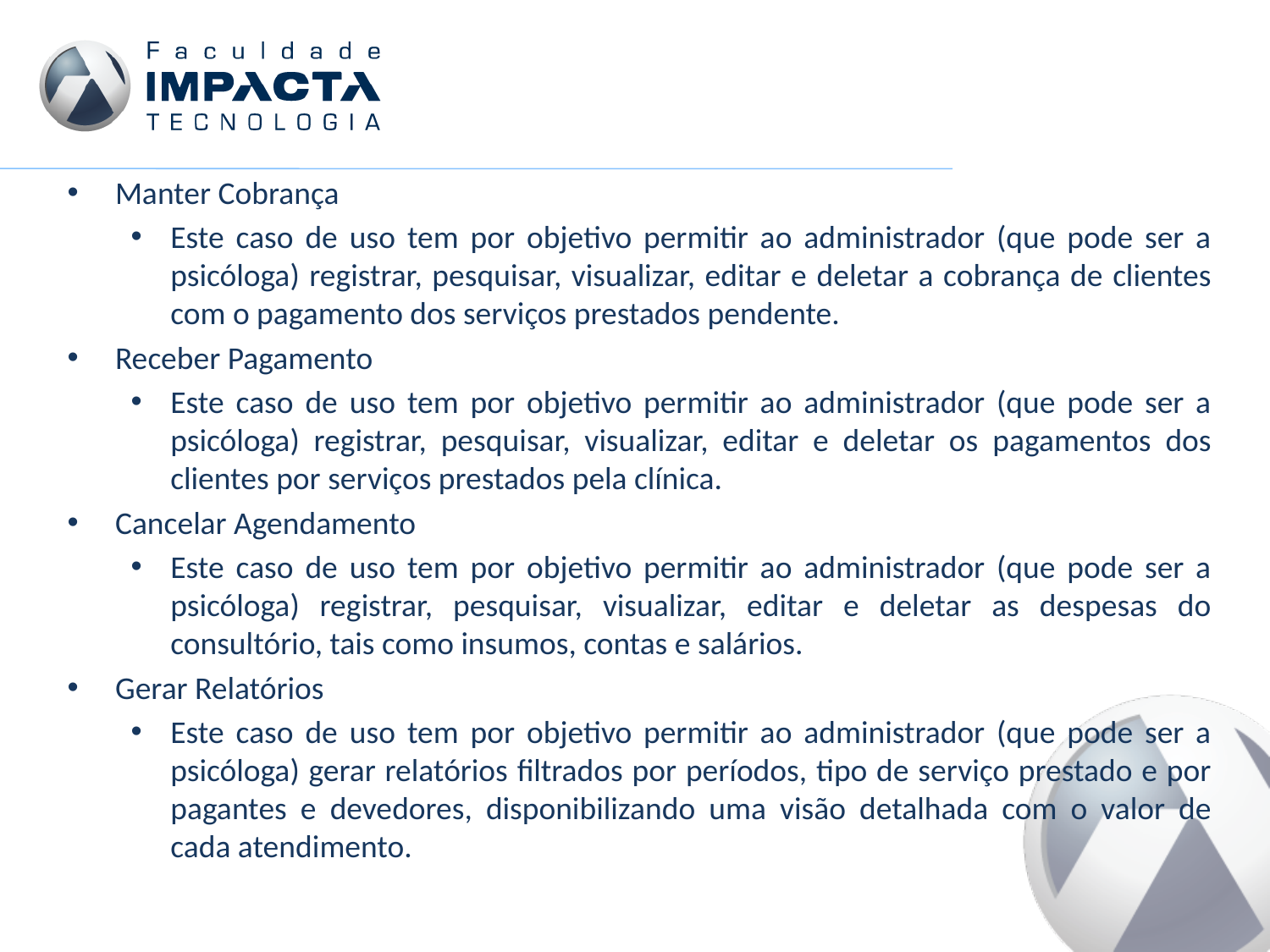

Manter Cobrança
Este caso de uso tem por objetivo permitir ao administrador (que pode ser a psicóloga) registrar, pesquisar, visualizar, editar e deletar a cobrança de clientes com o pagamento dos serviços prestados pendente.
Receber Pagamento
Este caso de uso tem por objetivo permitir ao administrador (que pode ser a psicóloga) registrar, pesquisar, visualizar, editar e deletar os pagamentos dos clientes por serviços prestados pela clínica.
Cancelar Agendamento
Este caso de uso tem por objetivo permitir ao administrador (que pode ser a psicóloga) registrar, pesquisar, visualizar, editar e deletar as despesas do consultório, tais como insumos, contas e salários.
Gerar Relatórios
Este caso de uso tem por objetivo permitir ao administrador (que pode ser a psicóloga) gerar relatórios filtrados por períodos, tipo de serviço prestado e por pagantes e devedores, disponibilizando uma visão detalhada com o valor de cada atendimento.